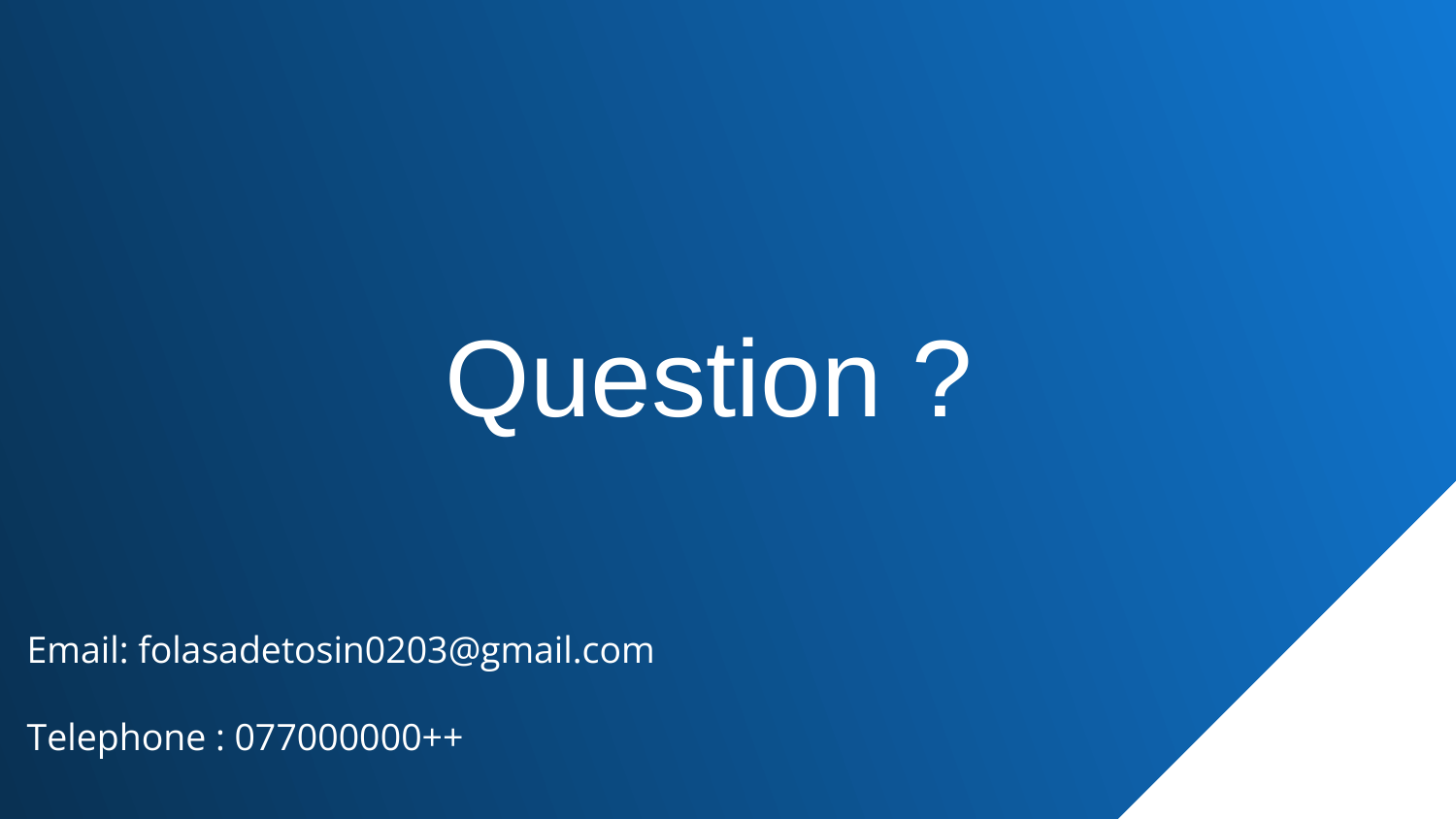

Question ?
Email: folasadetosin0203@gmail.com

Telephone : 077000000++